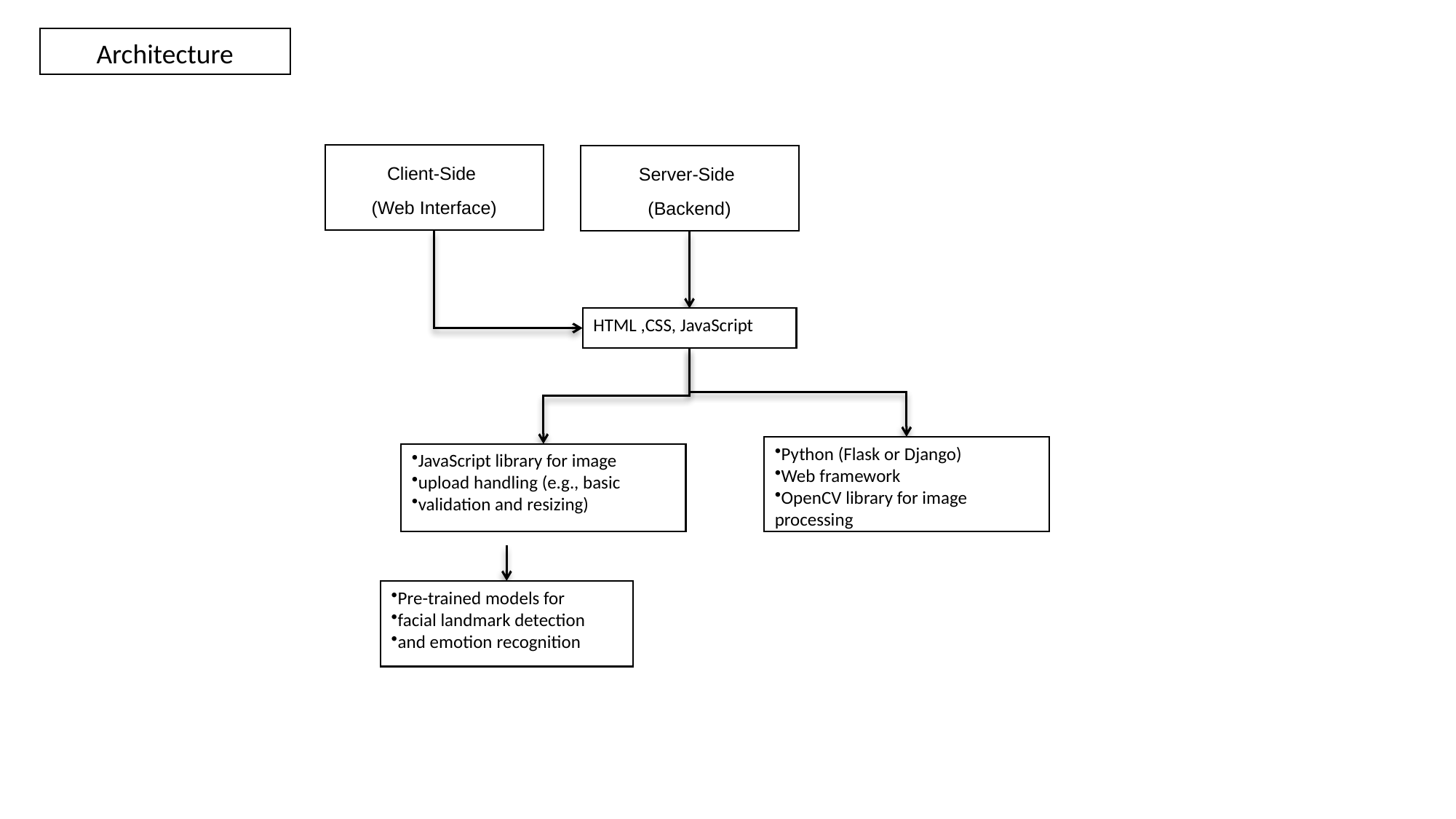

Architecture
Client-Side
(Web Interface)
Server-Side
(Backend)
HTML ,CSS, JavaScript
Python (Flask or Django)
Web framework
OpenCV library for image processing
JavaScript library for image
upload handling (e.g., basic
validation and resizing)
Pre-trained models for
facial landmark detection
and emotion recognition